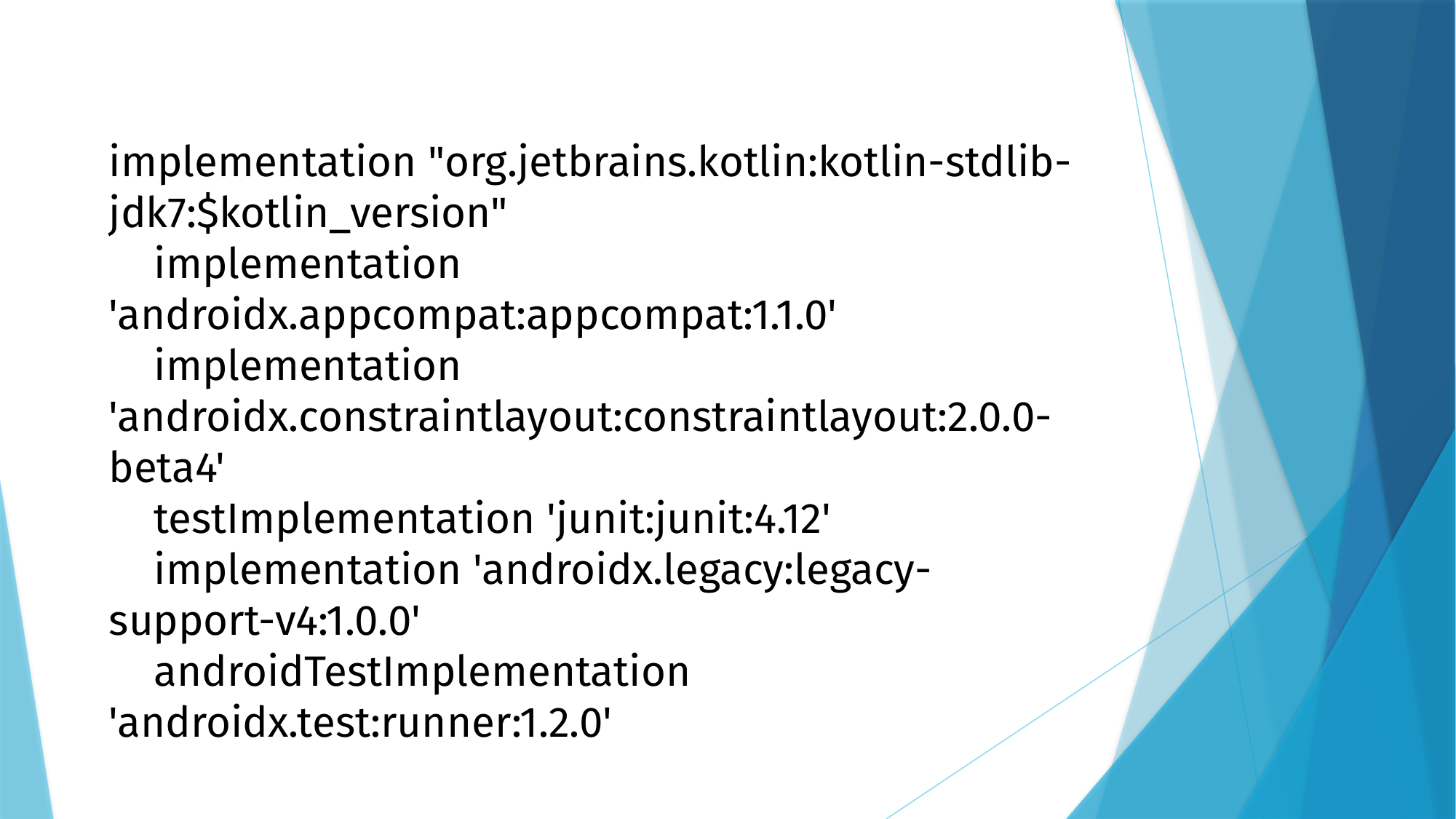

implementation "org.jetbrains.kotlin:kotlin-stdlib-jdk7:$kotlin_version"
    implementation 'androidx.appcompat:appcompat:1.1.0'
    implementation 'androidx.constraintlayout:constraintlayout:2.0.0-beta4'
    testImplementation 'junit:junit:4.12'
    implementation 'androidx.legacy:legacy-support-v4:1.0.0'
    androidTestImplementation 'androidx.test:runner:1.2.0'